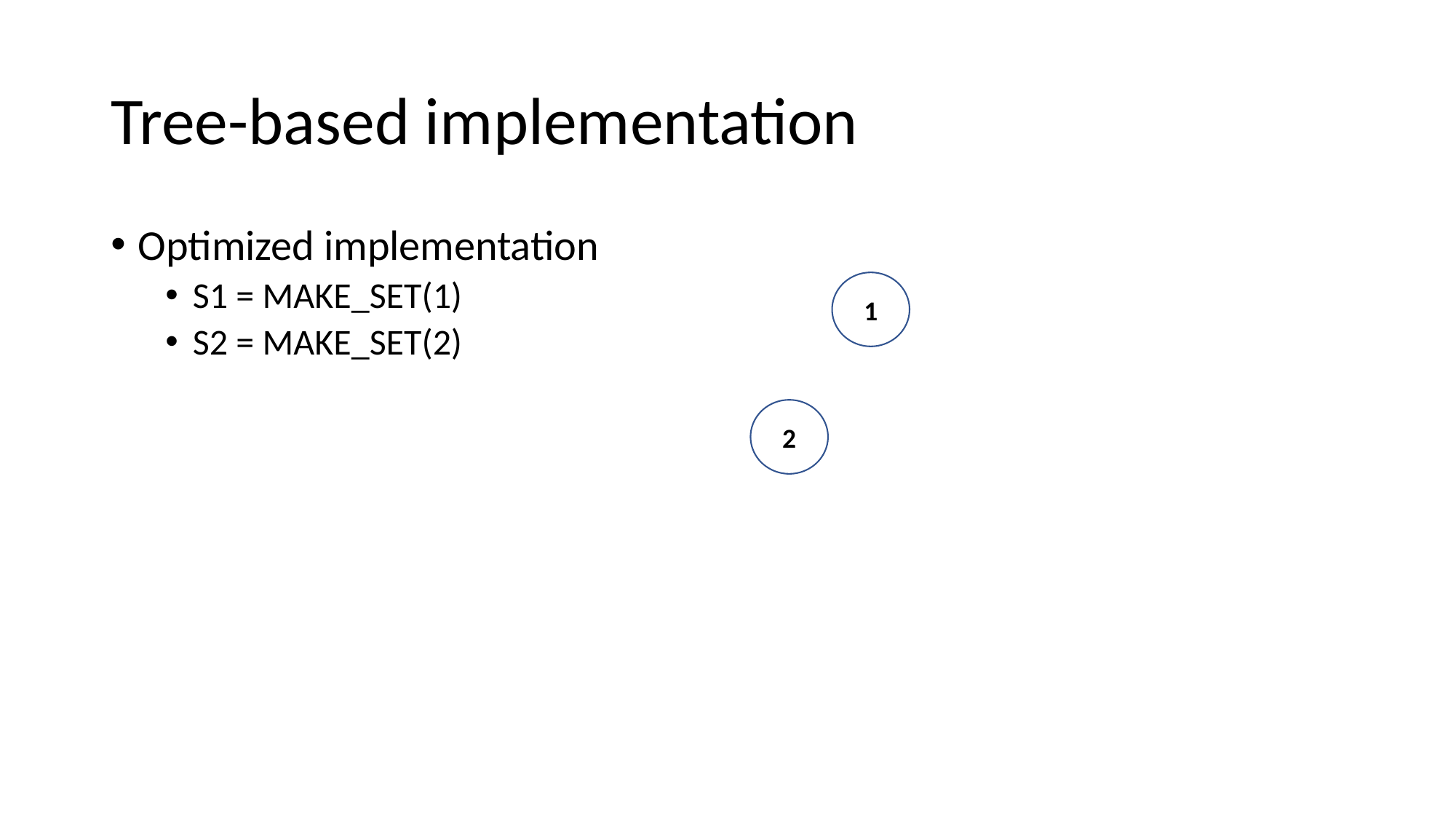

# Tree-based implementation
Optimized implementation
S1 = MAKE_SET(1)
S2 = MAKE_SET(2)
1
2